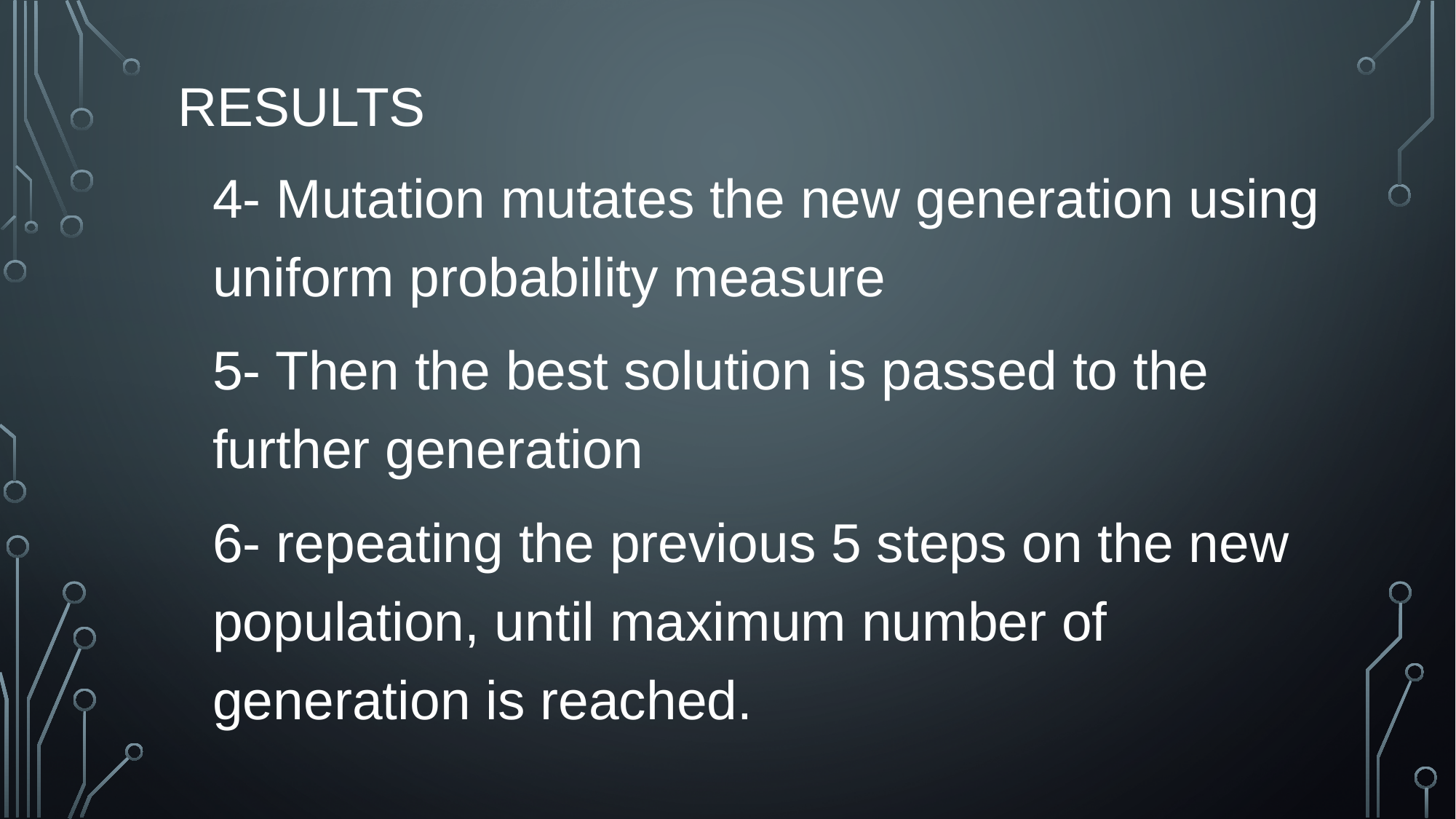

# Results
4- Mutation mutates the new generation using uniform probability measure
5- Then the best solution is passed to the further generation
6- repeating the previous 5 steps on the new population, until maximum number of generation is reached.